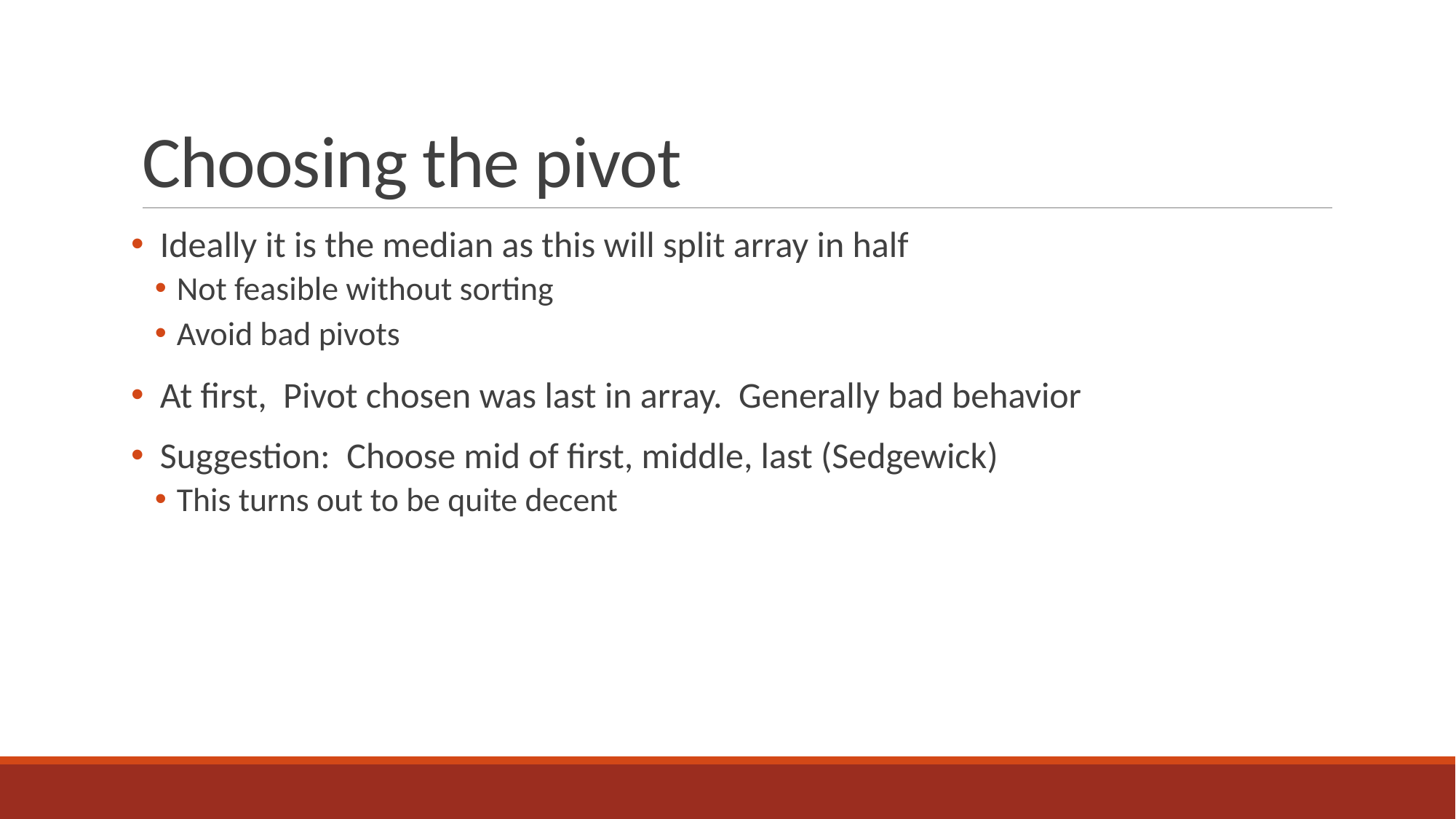

# Choosing the pivot
  Ideally it is the median as this will split array in half
Not feasible without sorting
Avoid bad pivots
  At first,  Pivot chosen was last in array.  Generally bad behavior
  Suggestion:  Choose mid of first, middle, last (Sedgewick)
This turns out to be quite decent